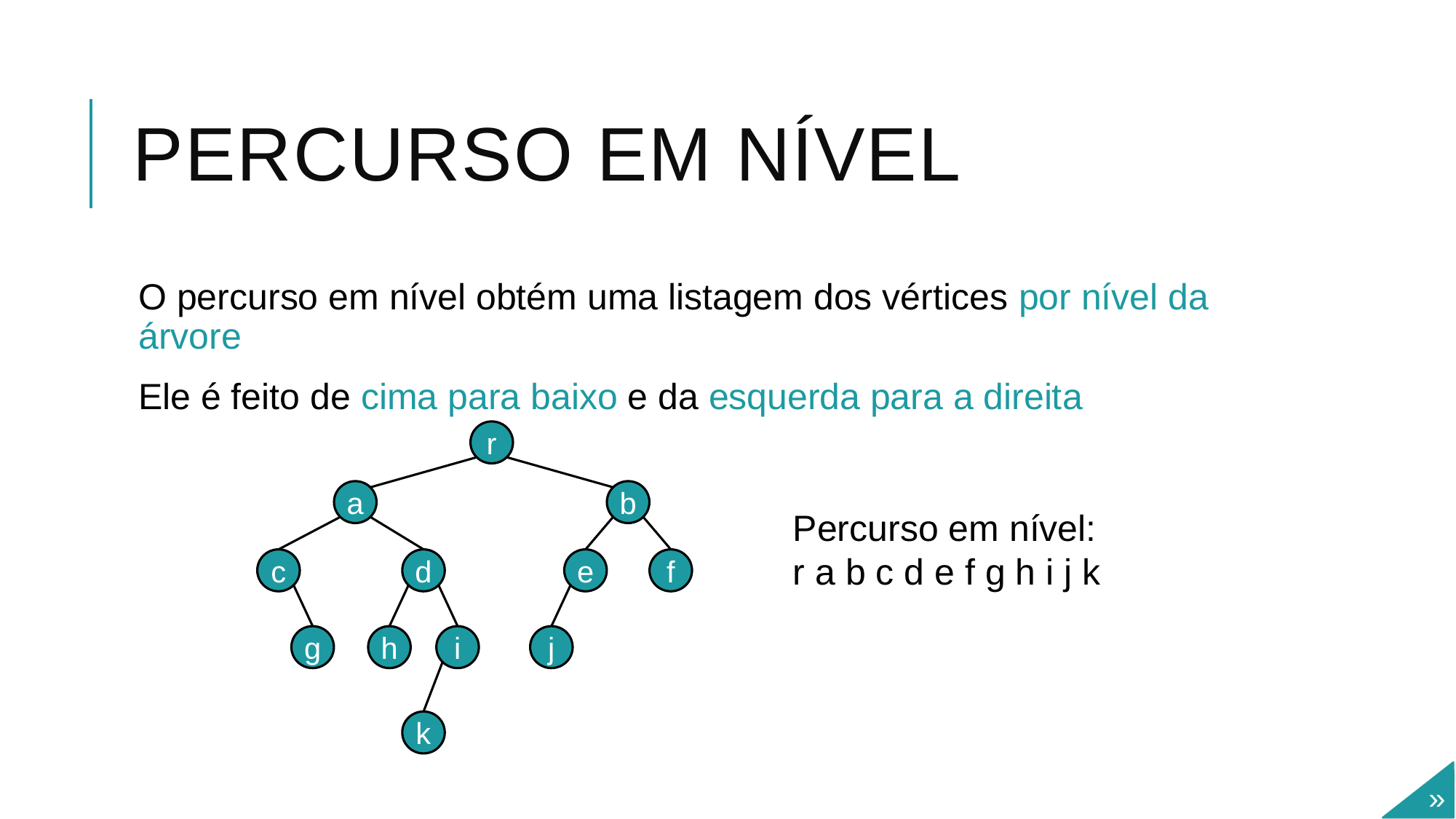

# Percurso em Nível
O percurso em nível obtém uma listagem dos vértices por nível da árvore
Ele é feito de cima para baixo e da esquerda para a direita
r
a
b
c
d
e
f
g
h
i
j
k
Percurso em nível:
r a b c d e f g h i j k

»